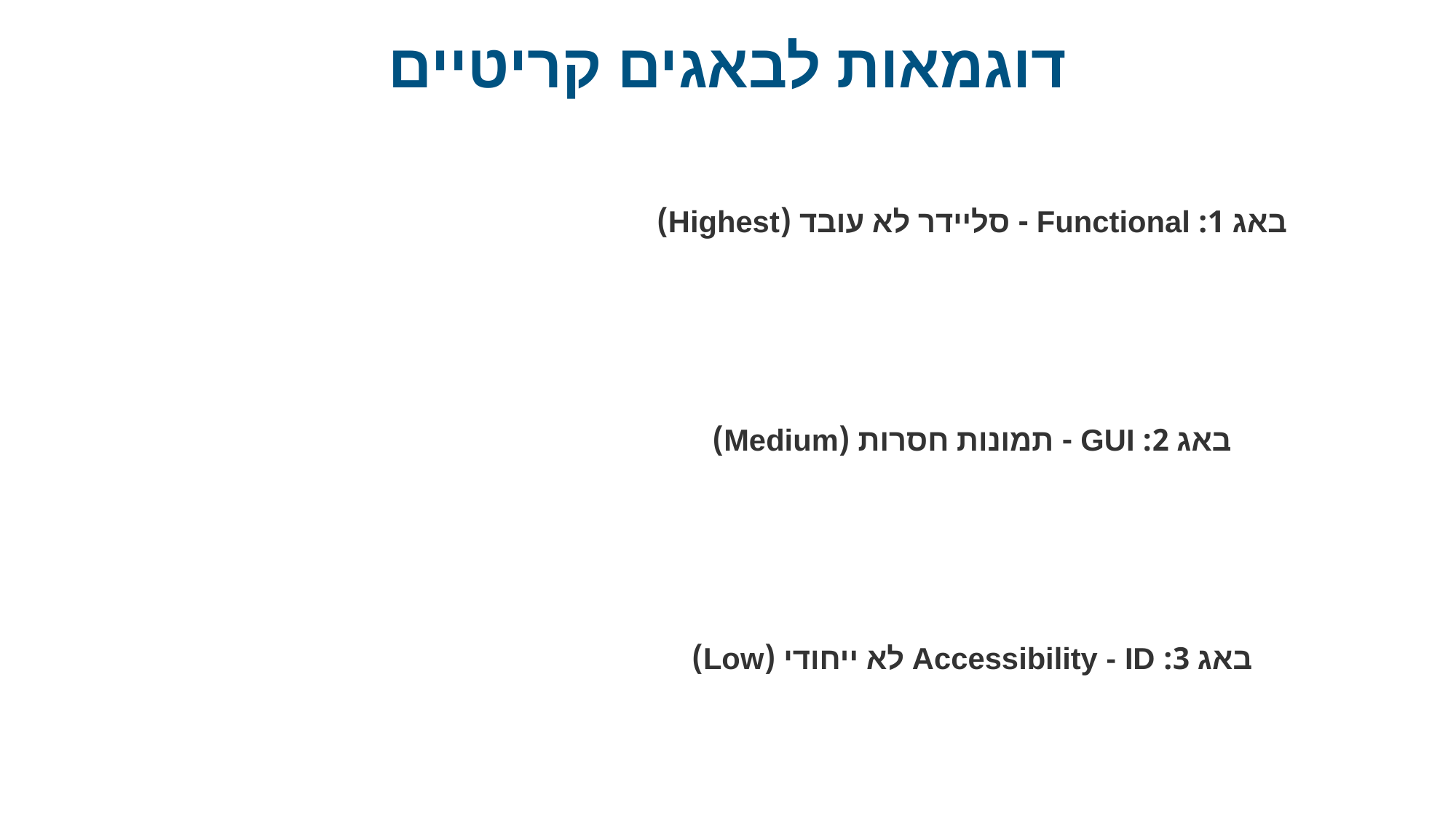

דוגמאות לבאגים קריטיים

באג 1: Functional - סליידר לא עובד (Highest)

באג 2: GUI - תמונות חסרות (Medium)

באג 3: Accessibility - ID לא ייחודי (Low)